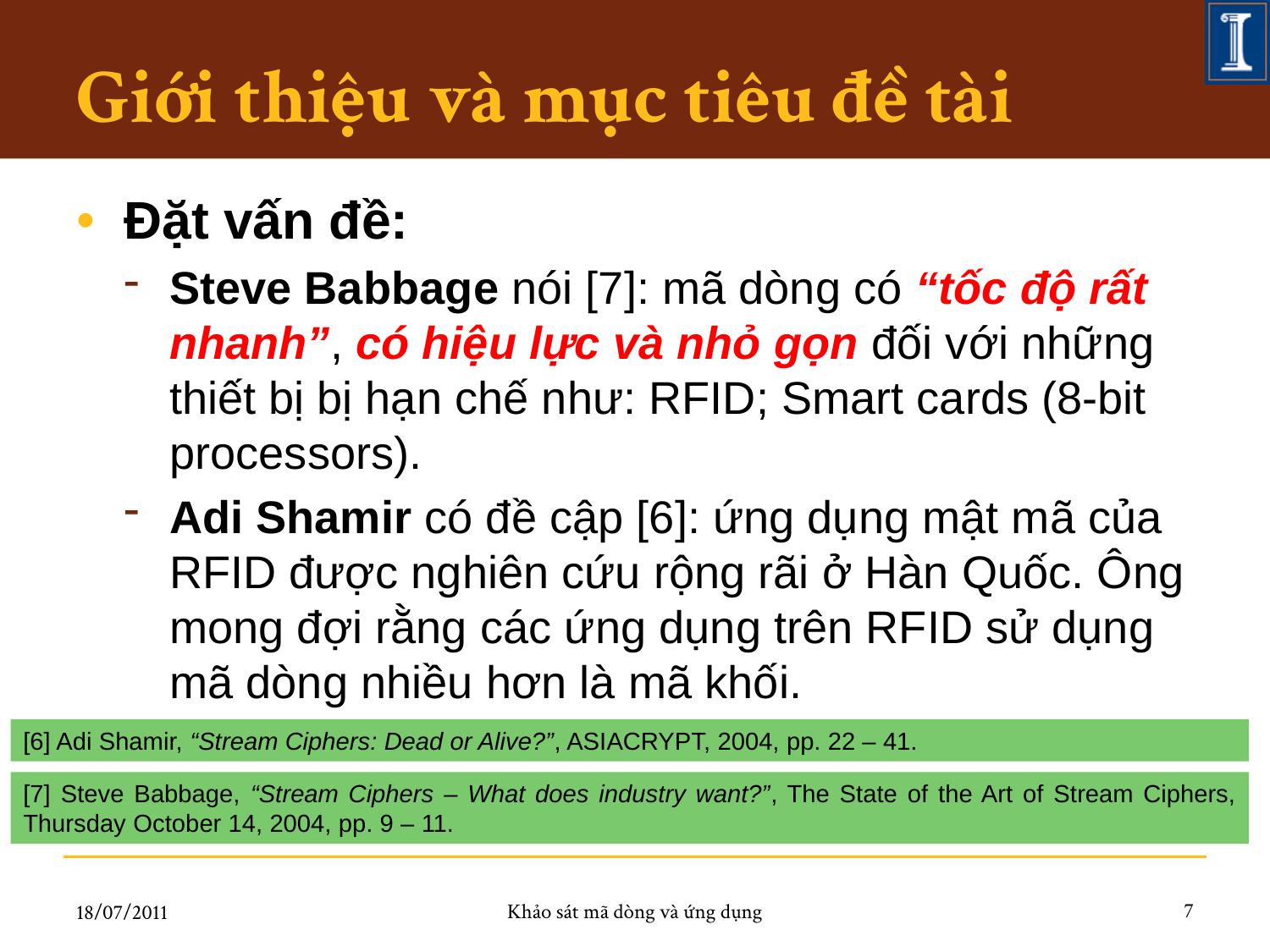

# Giới thiệu và mục tiêu đề tài
Đặt vấn đề:
Steve Babbage nói [7]: mã dòng có “tốc độ rất nhanh”, có hiệu lực và nhỏ gọn đối với những thiết bị bị hạn chế như: RFID; Smart cards (8-bit processors).
Adi Shamir có đề cập [6]: ứng dụng mật mã của RFID được nghiên cứu rộng rãi ở Hàn Quốc. Ông mong đợi rằng các ứng dụng trên RFID sử dụng mã dòng nhiều hơn là mã khối.

[6] Adi Shamir, “Stream Ciphers: Dead or Alive?”, ASIACRYPT, 2004, pp. 22 – 41.
[7] Steve Babbage, “Stream Ciphers – What does industry want?”, The State of the Art of Stream Ciphers, Thursday October 14, 2004, pp. 9 – 11.
18/07/2011
7
Khảo sát mã dòng và ứng dụng